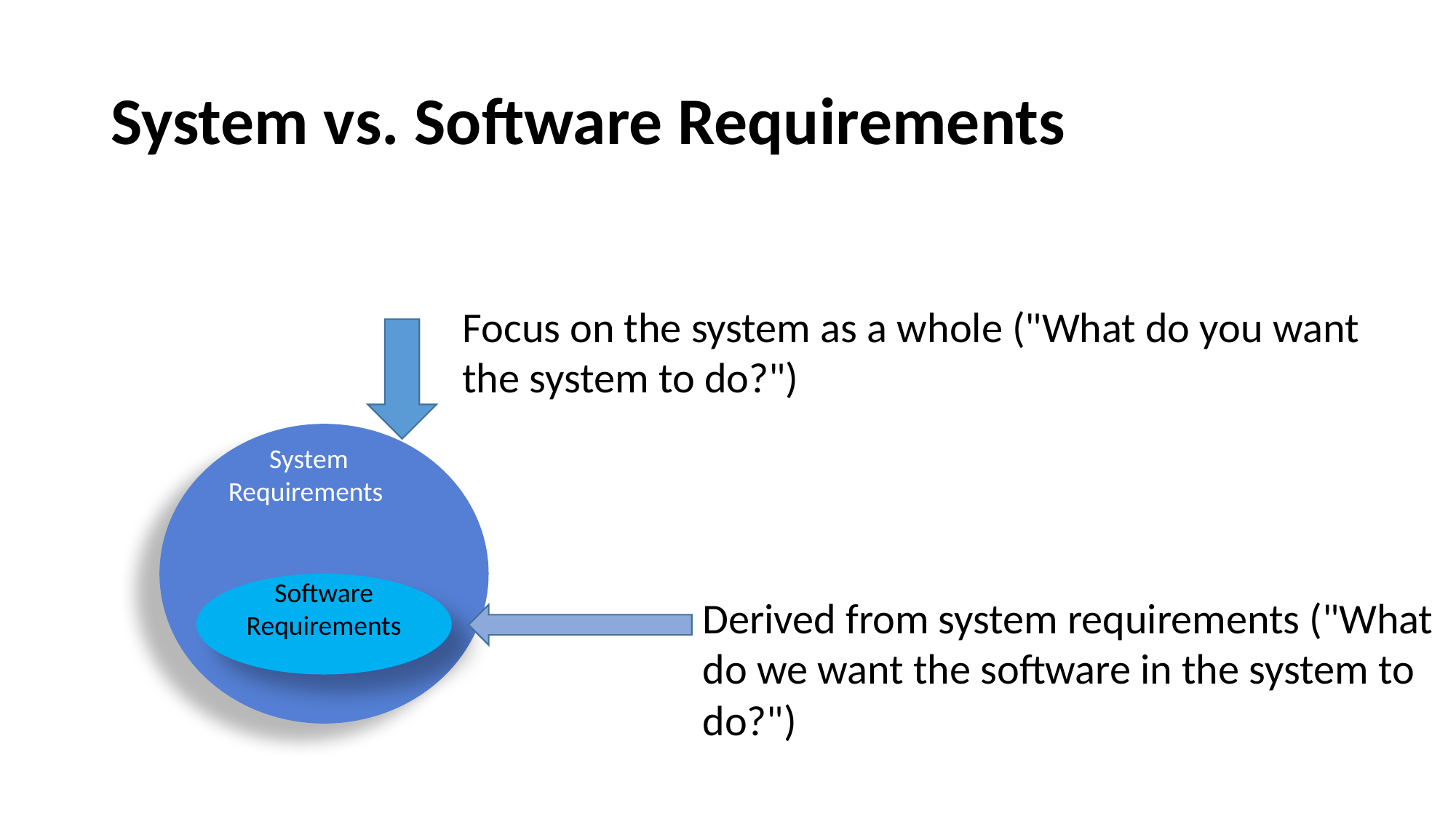

# System vs. Software Requirements
Focus on the system as a whole ("What do you want the system to do?")

System Requirements
Software Requirements
Derived from system requirements ("What do we want the software in the system to do?")